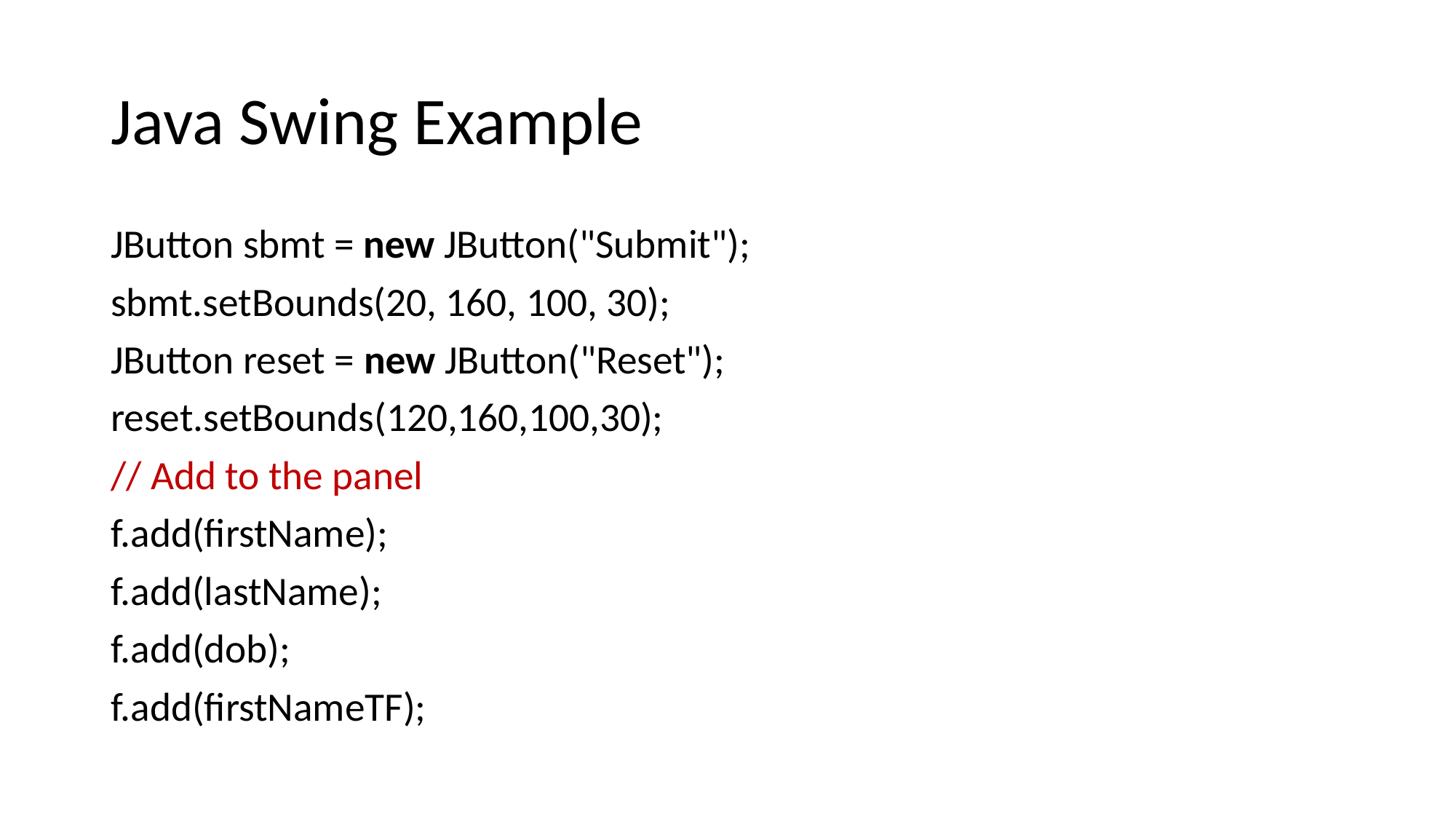

# Java Swing Example
JButton sbmt = new JButton("Submit");
sbmt.setBounds(20, 160, 100, 30);
JButton reset = new JButton("Reset");
reset.setBounds(120,160,100,30);
// Add to the panel
f.add(firstName);
f.add(lastName);
f.add(dob);
f.add(firstNameTF);